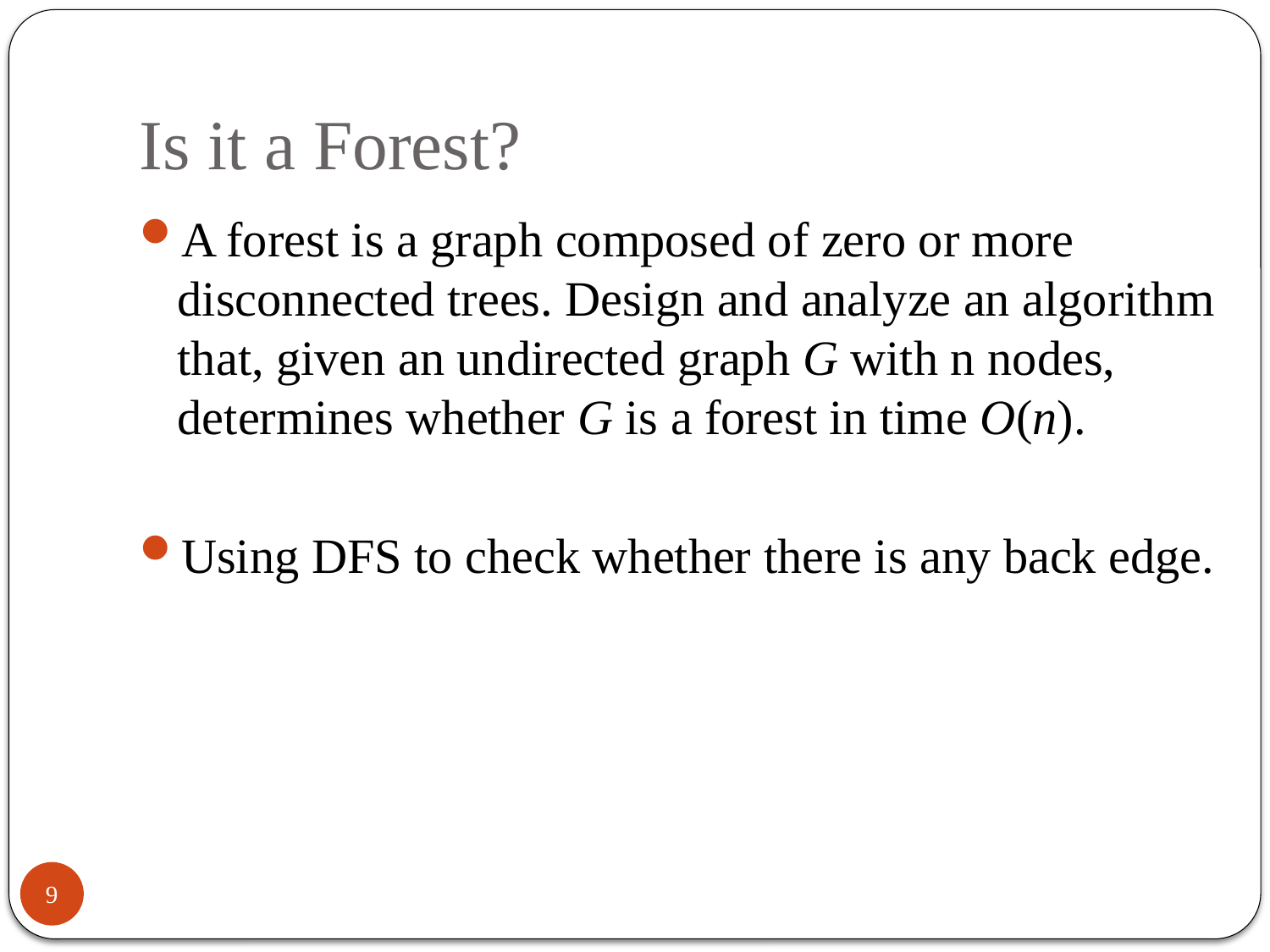

# Is it a Forest?
A forest is a graph composed of zero or more disconnected trees. Design and analyze an algorithm that, given an undirected graph G with n nodes, determines whether G is a forest in time O(n).

Using DFS to check whether there is any back edge.
9